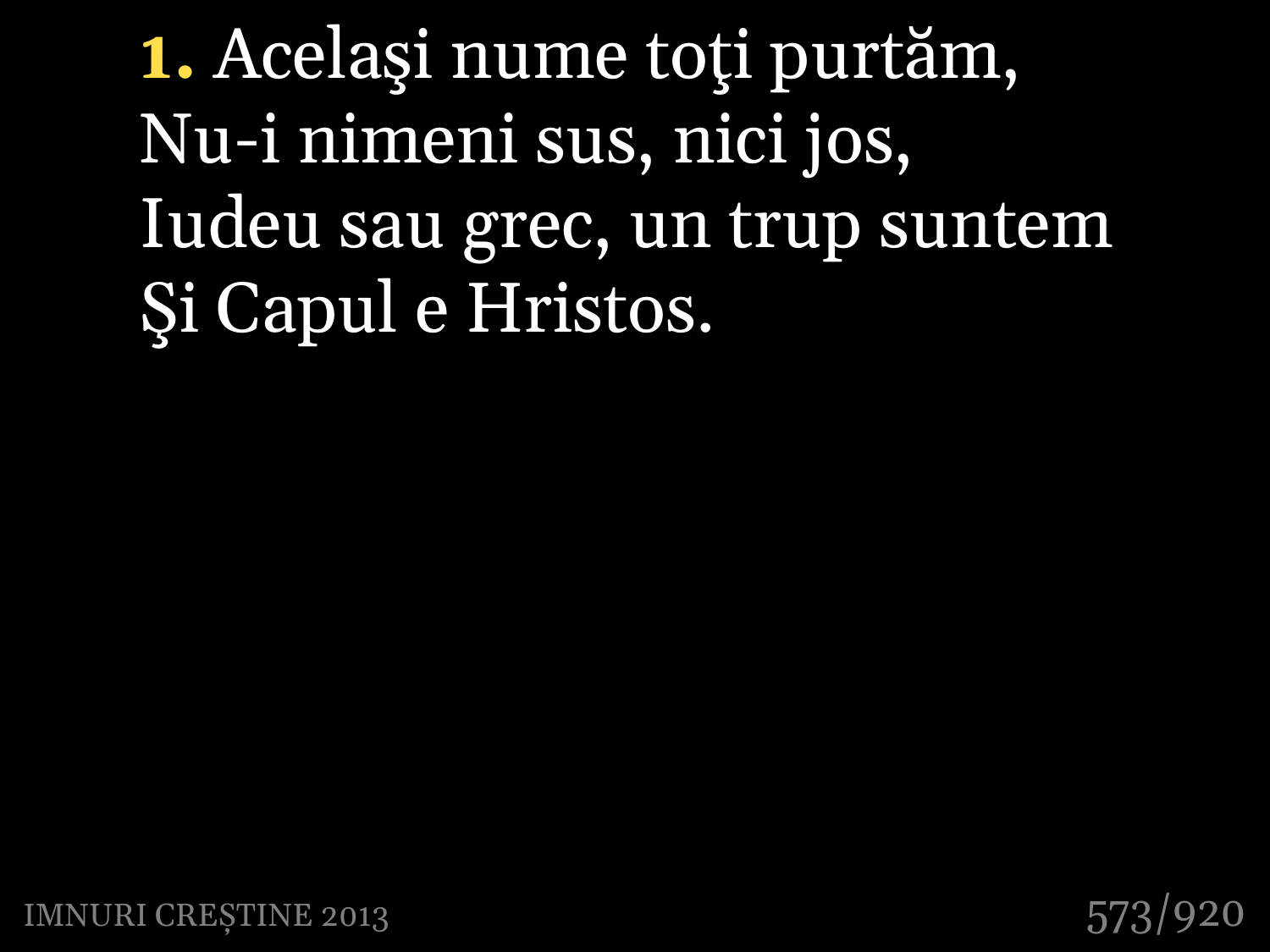

1. Acelaşi nume toţi purtăm,
Nu-i nimeni sus, nici jos,
Iudeu sau grec, un trup suntem
Şi Capul e Hristos.
573/920
IMNURI CREȘTINE 2013